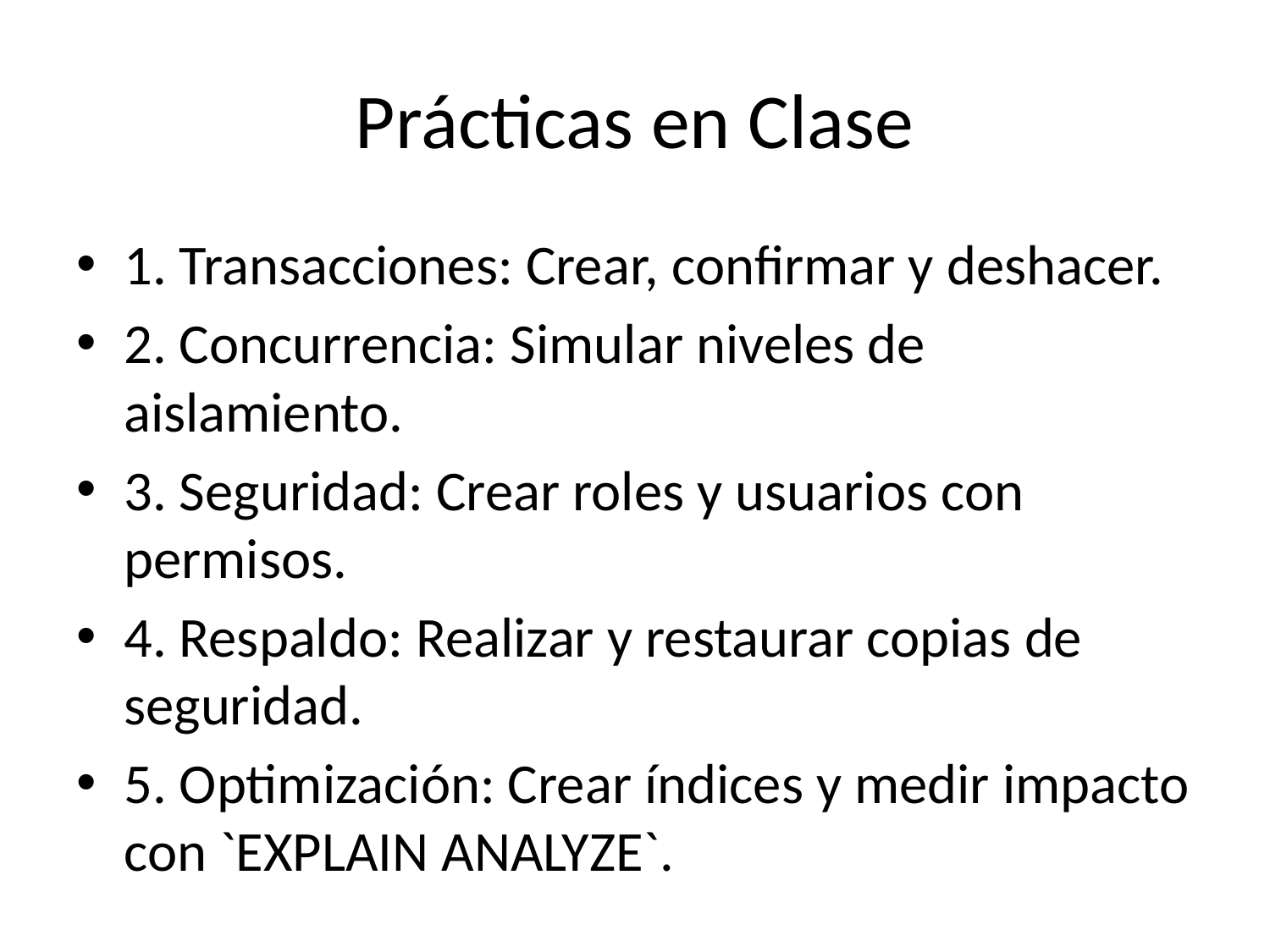

# Prácticas en Clase
1. Transacciones: Crear, confirmar y deshacer.
2. Concurrencia: Simular niveles de aislamiento.
3. Seguridad: Crear roles y usuarios con permisos.
4. Respaldo: Realizar y restaurar copias de seguridad.
5. Optimización: Crear índices y medir impacto con `EXPLAIN ANALYZE`.